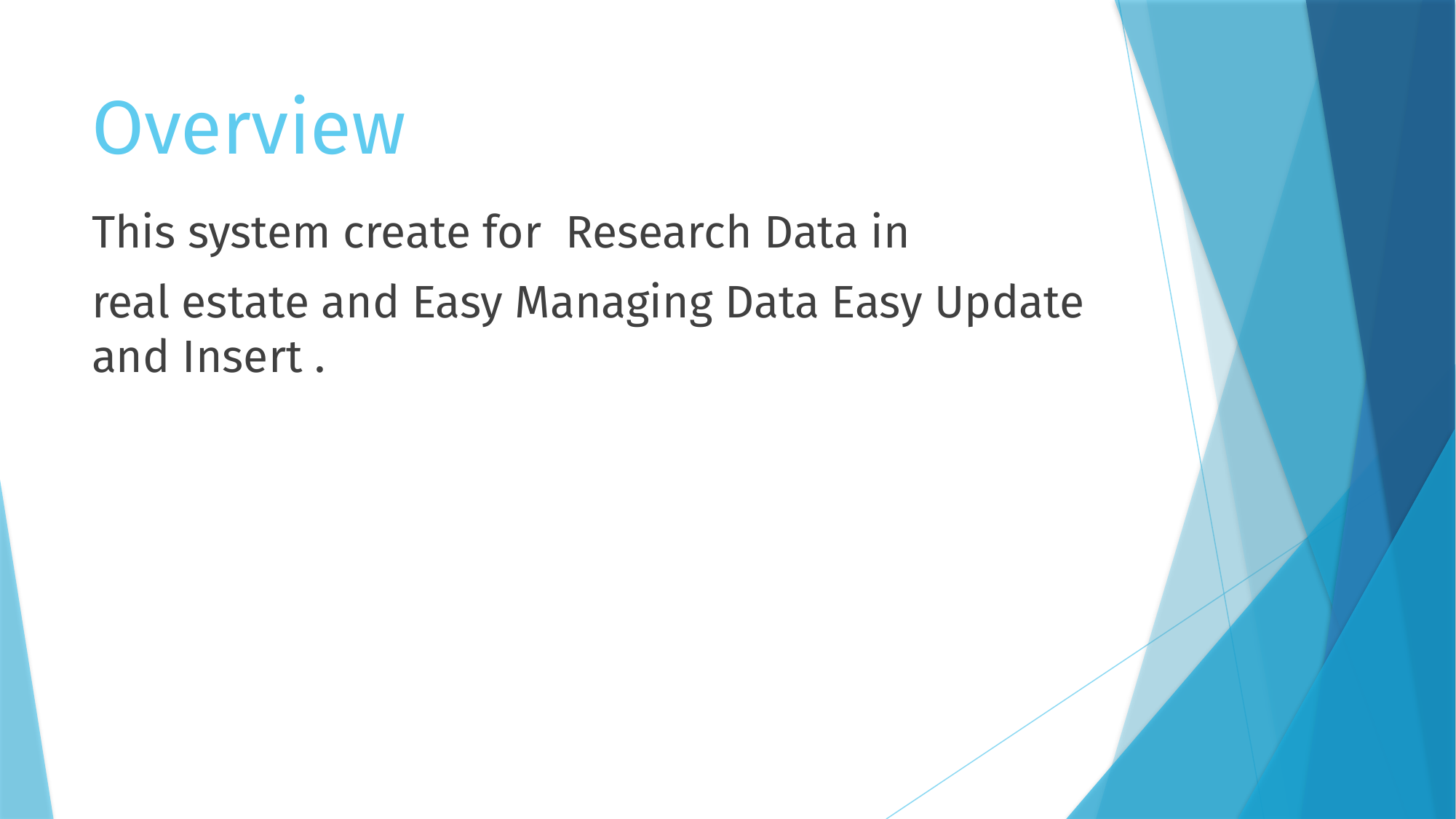

# Overview
This system create for  Research Data in
real estate and Easy Managing Data Easy Update and Insert .